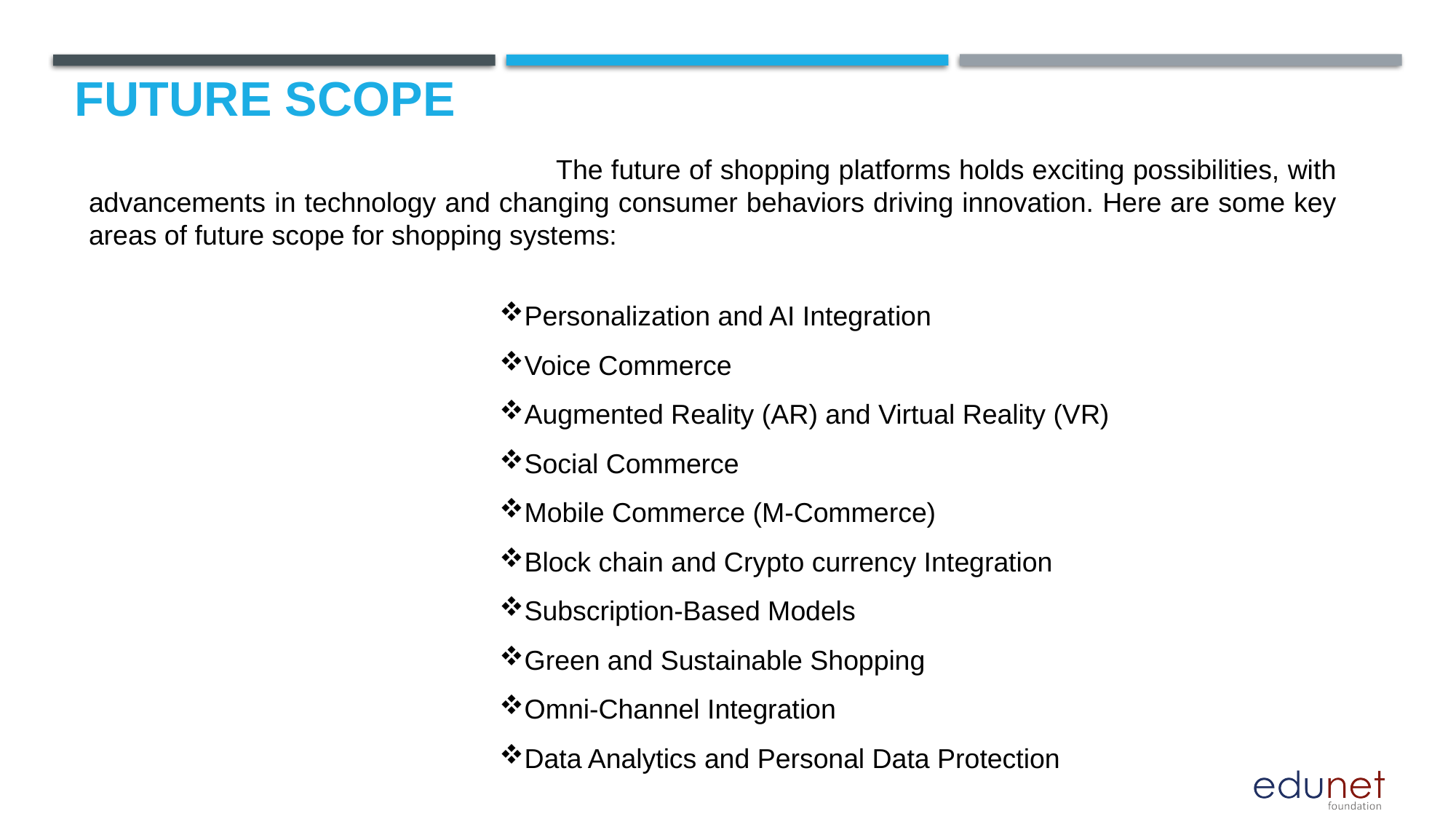

Future scope
                                                        The future of shopping platforms holds exciting possibilities, with advancements in technology and changing consumer behaviors driving innovation. Here are some key areas of future scope for shopping systems:
Personalization and AI Integration
Voice Commerce
Augmented Reality (AR) and Virtual Reality (VR)
Social Commerce
Mobile Commerce (M-Commerce)
Block chain and Crypto currency Integration
Subscription-Based Models
Green and Sustainable Shopping
Omni-Channel Integration
Data Analytics and Personal Data Protection